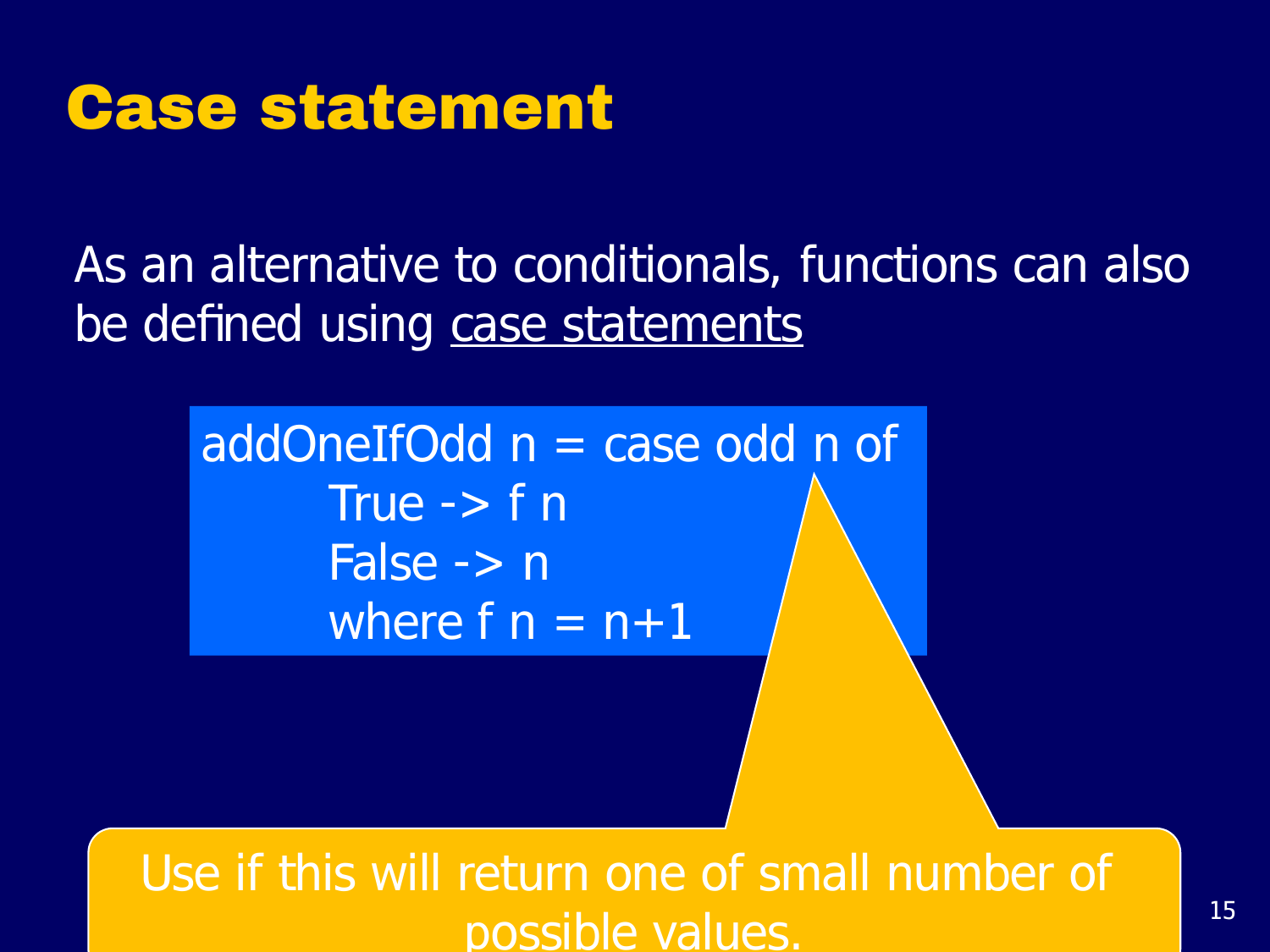

# Case statement
As an alternative to conditionals, functions can also be defined using case statements
addOneIfOdd n = case odd n of
	True -> f n
	False -> n
	where f n = n+1
Use if this will return one of small number of  possible values.
15